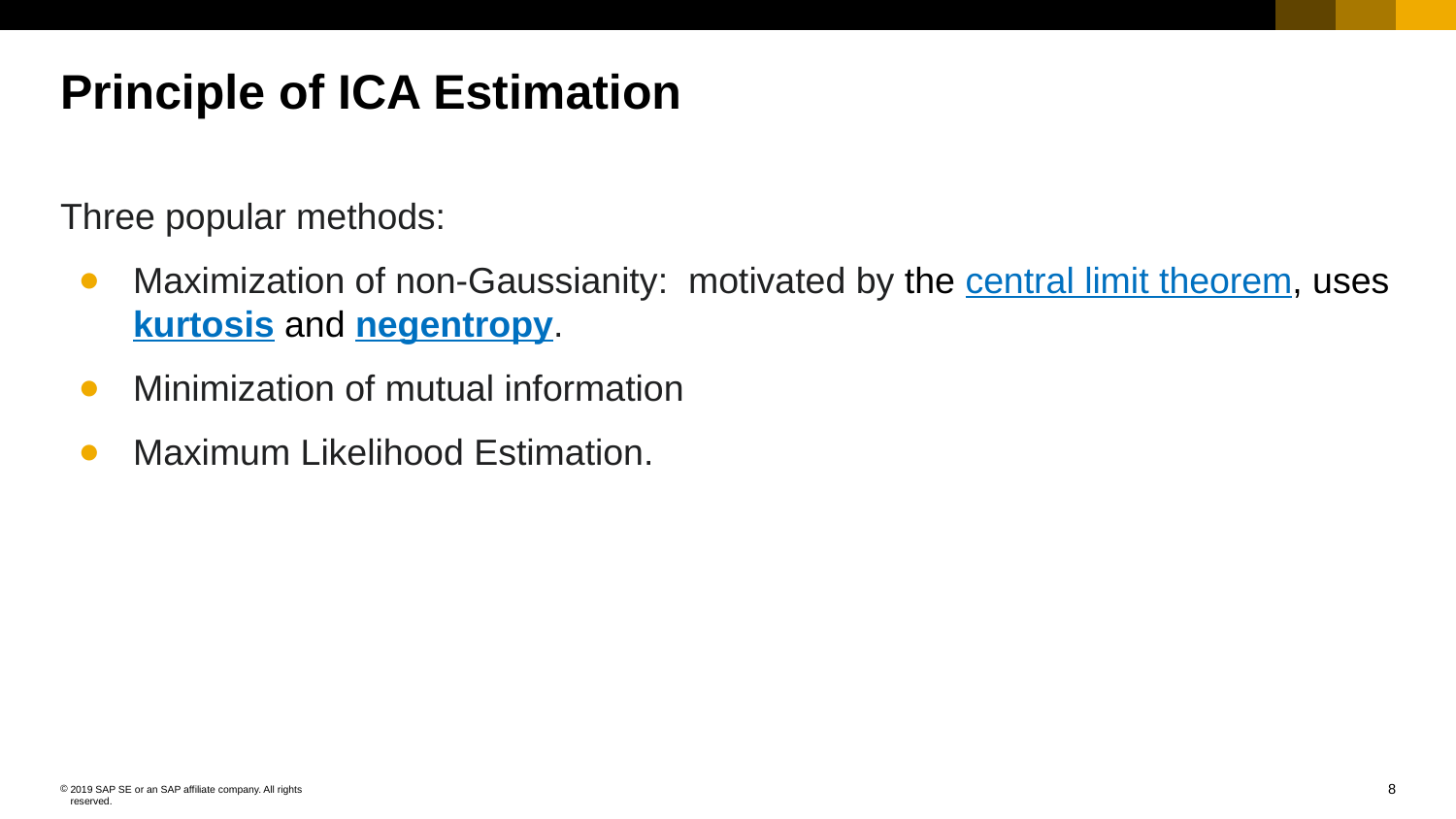

# Principle of ICA Estimation
Three popular methods:
Maximization of non-Gaussianity:  motivated by the central limit theorem, uses kurtosis and negentropy.
Minimization of mutual information
Maximum Likelihood Estimation.